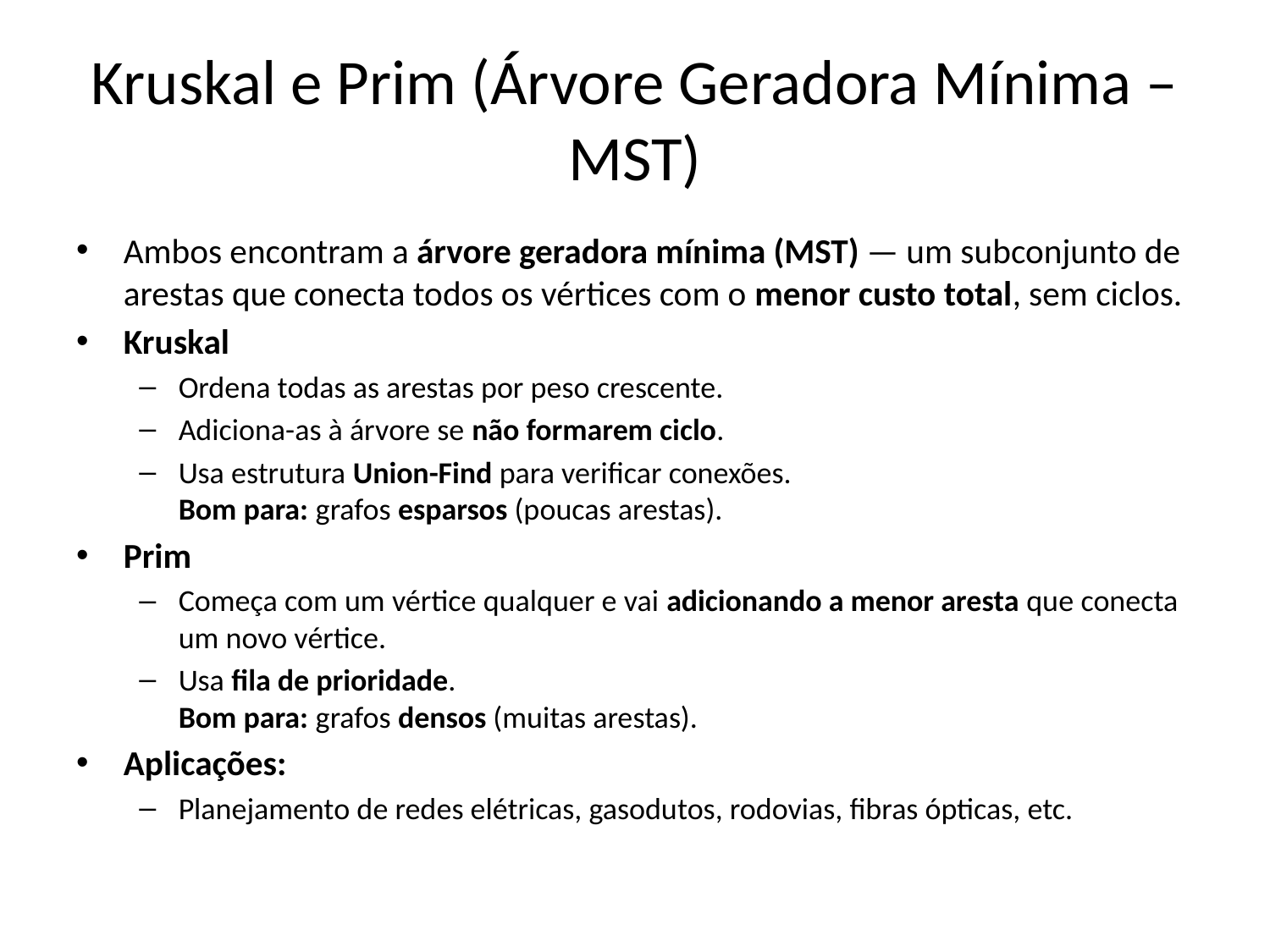

# Kruskal e Prim (Árvore Geradora Mínima – MST)
Ambos encontram a árvore geradora mínima (MST) — um subconjunto de arestas que conecta todos os vértices com o menor custo total, sem ciclos.
Kruskal
Ordena todas as arestas por peso crescente.
Adiciona-as à árvore se não formarem ciclo.
Usa estrutura Union-Find para verificar conexões.
Bom para: grafos esparsos (poucas arestas).
Prim
Começa com um vértice qualquer e vai adicionando a menor aresta que conecta um novo vértice.
Usa fila de prioridade.
Bom para: grafos densos (muitas arestas).
Aplicações:
Planejamento de redes elétricas, gasodutos, rodovias, fibras ópticas, etc.